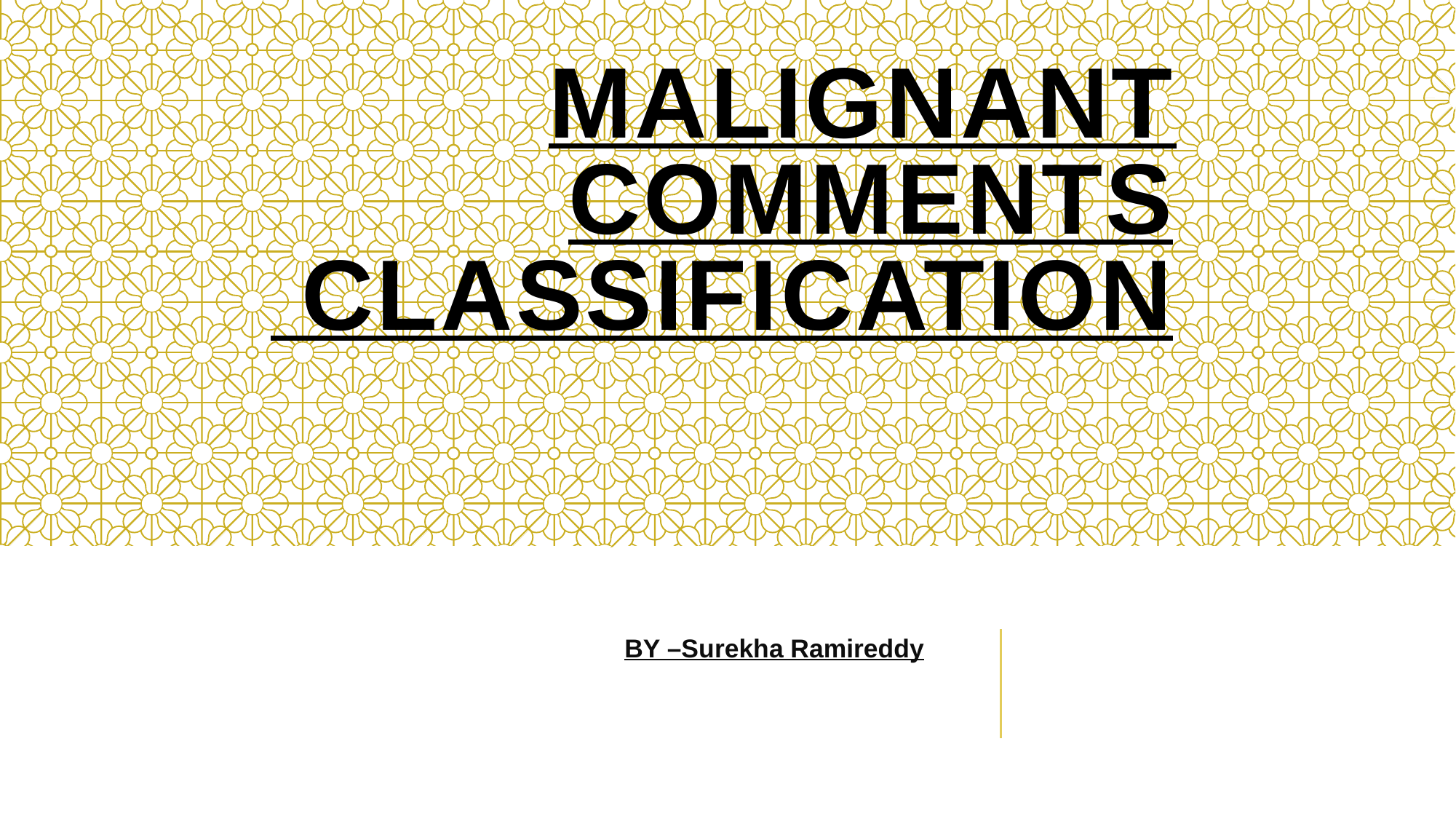

# MALIGNANT COMMENTS CLASSIFICATION
BY –Surekha Ramireddy